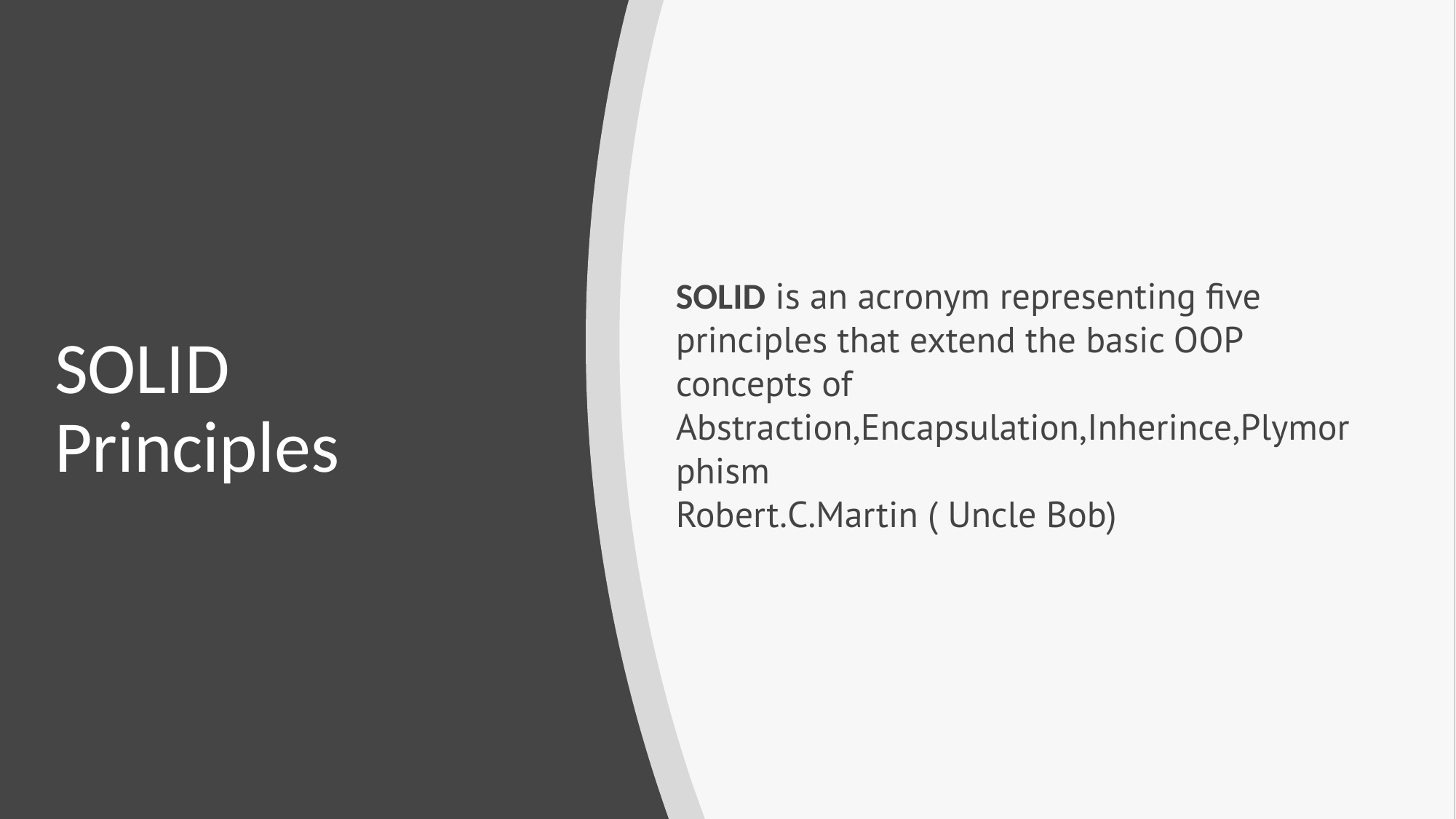

# SOLID Principles
SOLID is an acronym representing five principles that extend the basic OOP concepts of Abstraction,Encapsulation,Inherince,Plymorphism
Robert.C.Martin ( Uncle Bob)